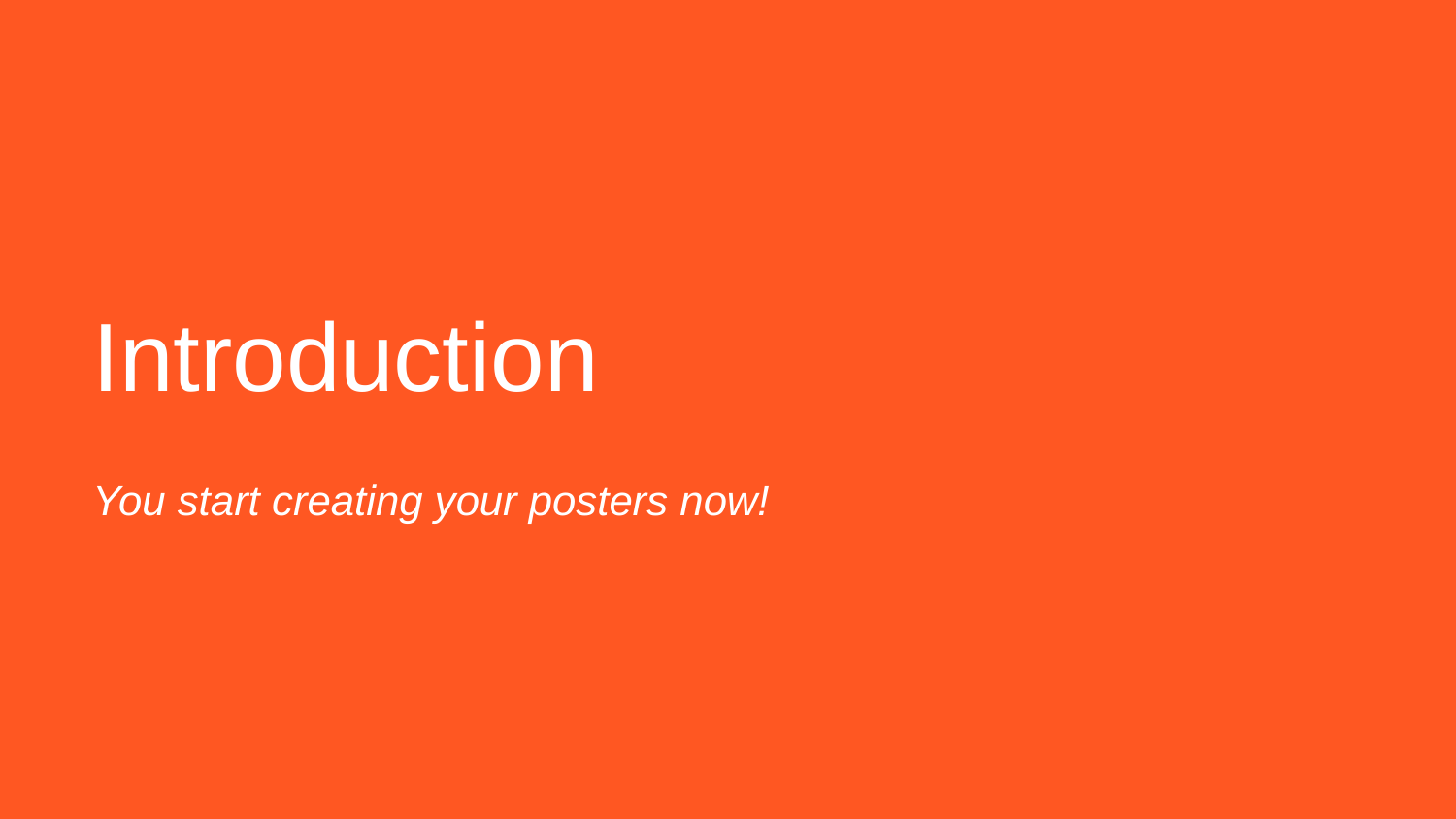

# Introduction

You start creating your posters now!